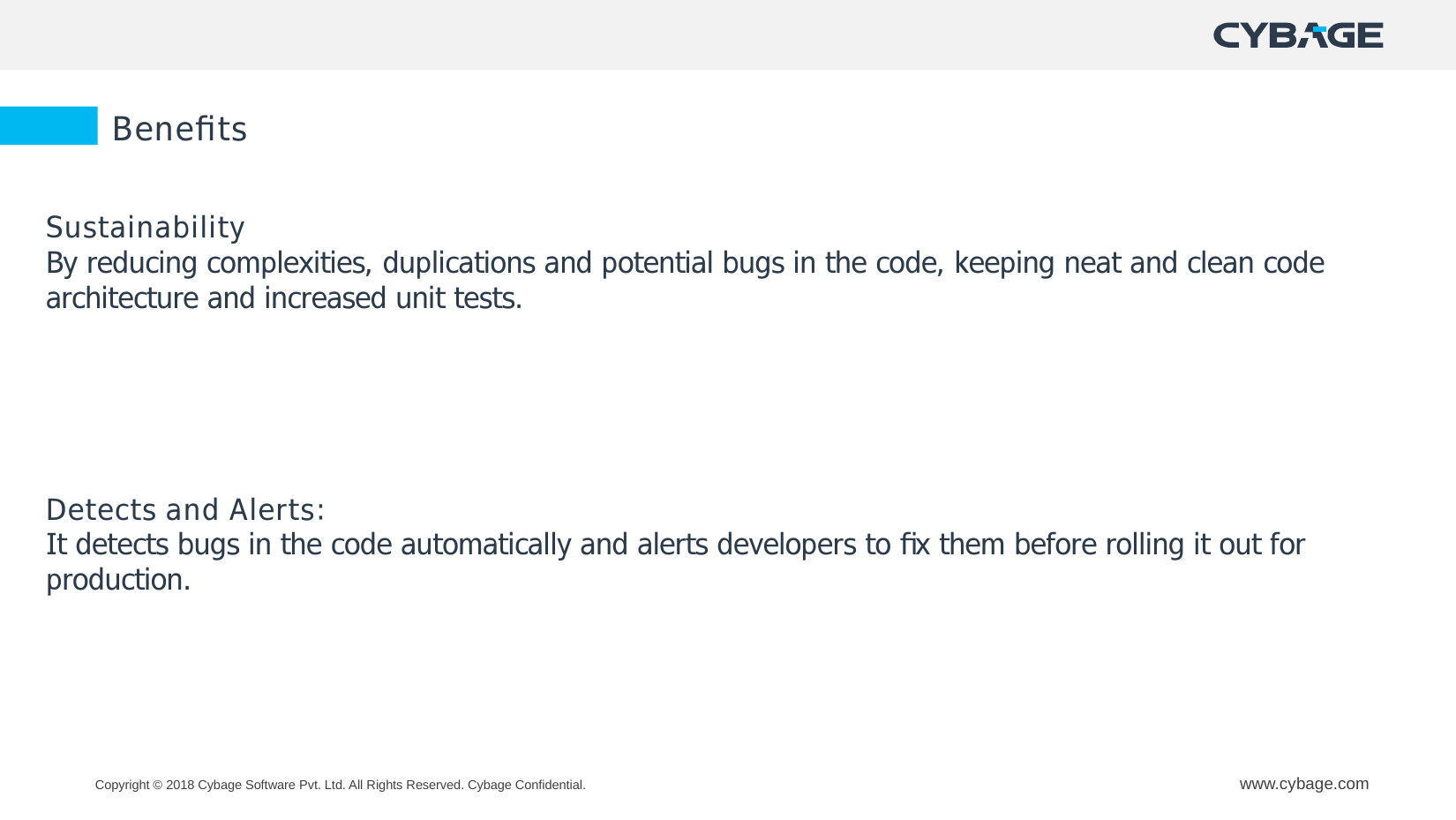

Benefits

Sustainability
By reducing complexities, duplications and potential bugs in the code, keeping neat and clean code architecture and increased unit tests.

Detects and Alerts:
It detects bugs in the code automatically and alerts developers to fix them before rolling it out for production.